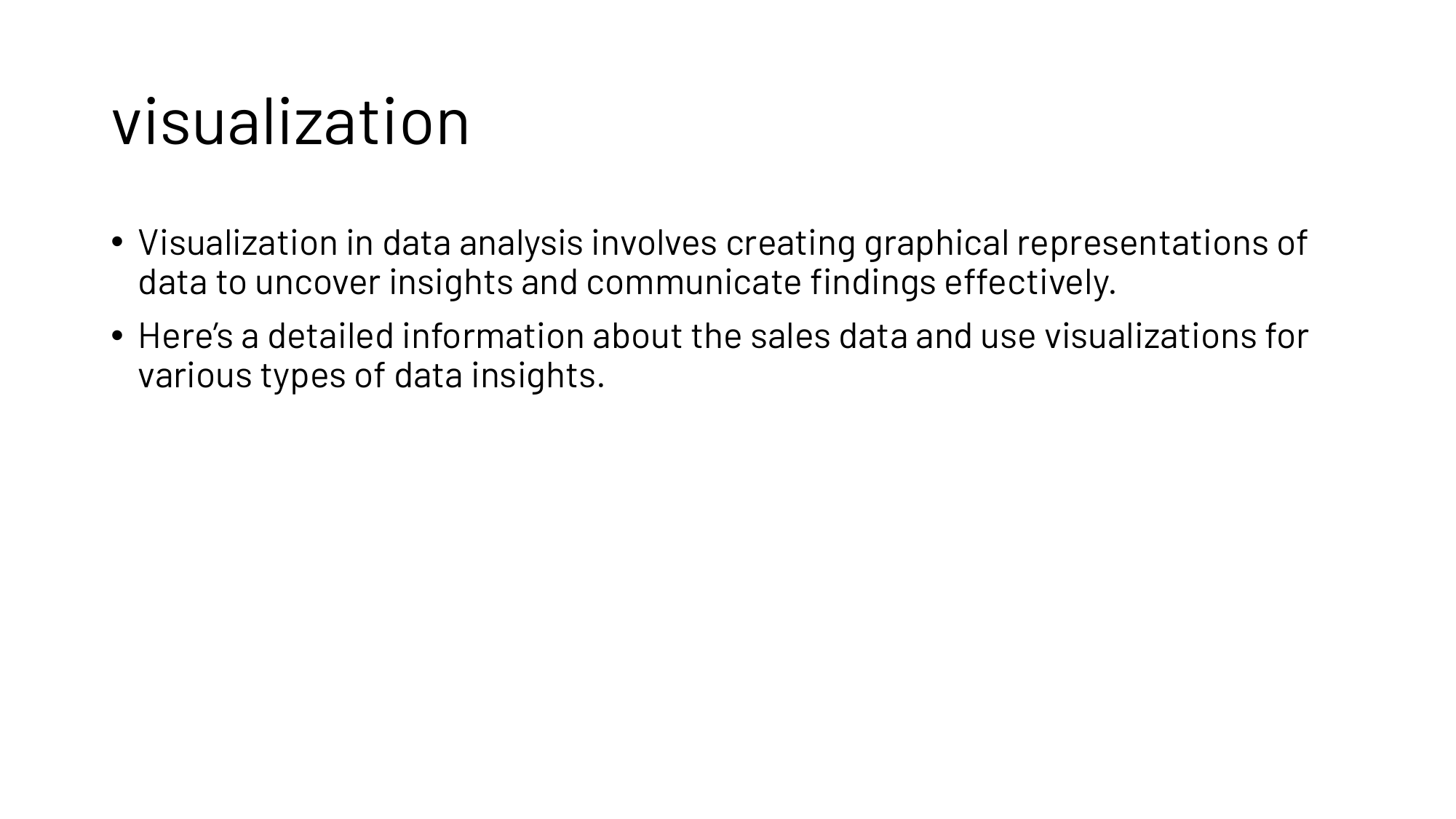

# visualization
Visualization in data analysis involves creating graphical representations of data to uncover insights and communicate findings effectively.
Here’s a detailed information about the sales data and use visualizations for various types of data insights.